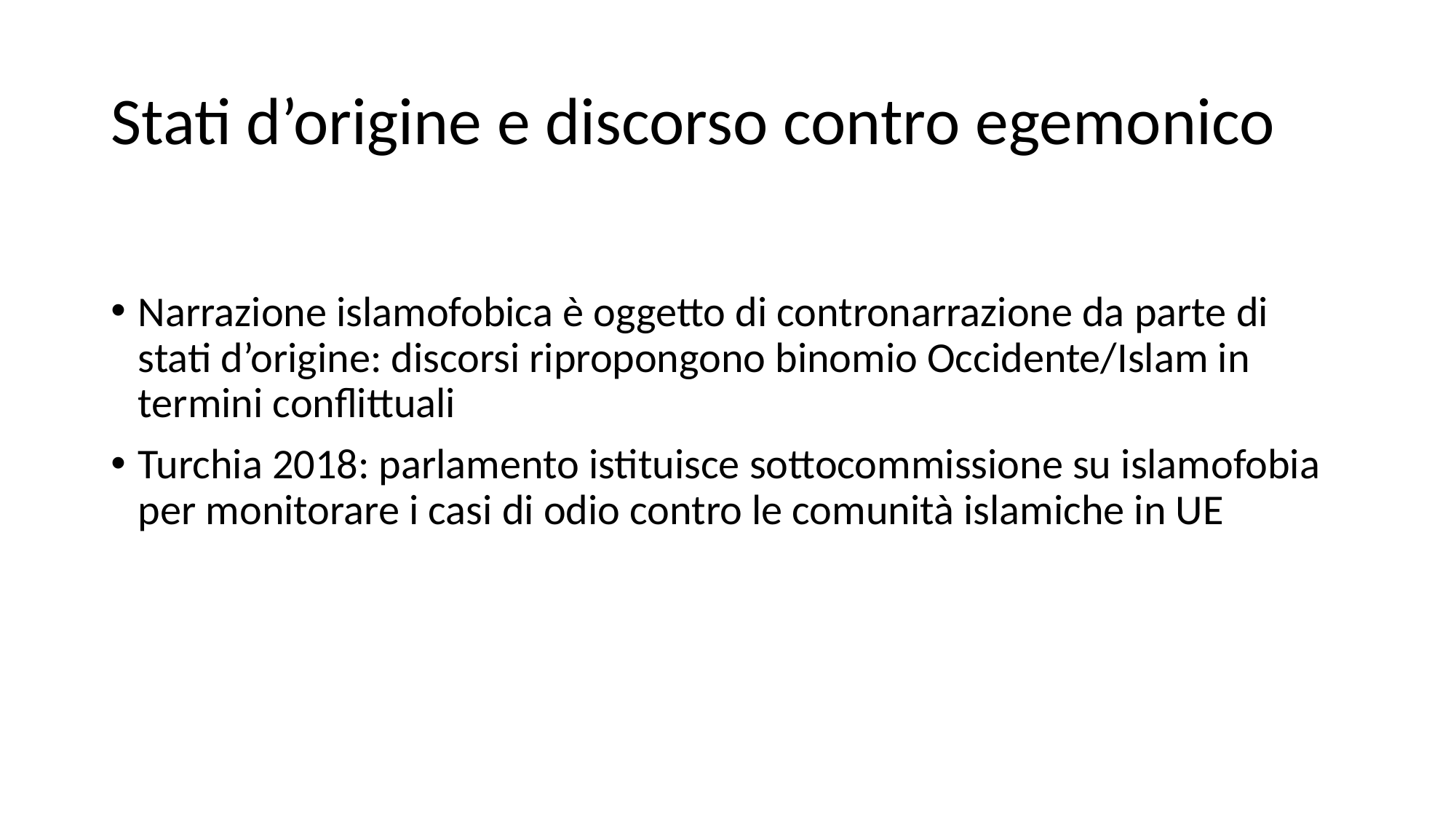

# Stati d’origine e discorso contro egemonico

Narrazione islamofobica è oggetto di contronarrazione da parte di stati d’origine: discorsi ripropongono binomio Occidente/Islam in termini conflittuali
Turchia 2018: parlamento istituisce sottocommissione su islamofobia per monitorare i casi di odio contro le comunità islamiche in UE